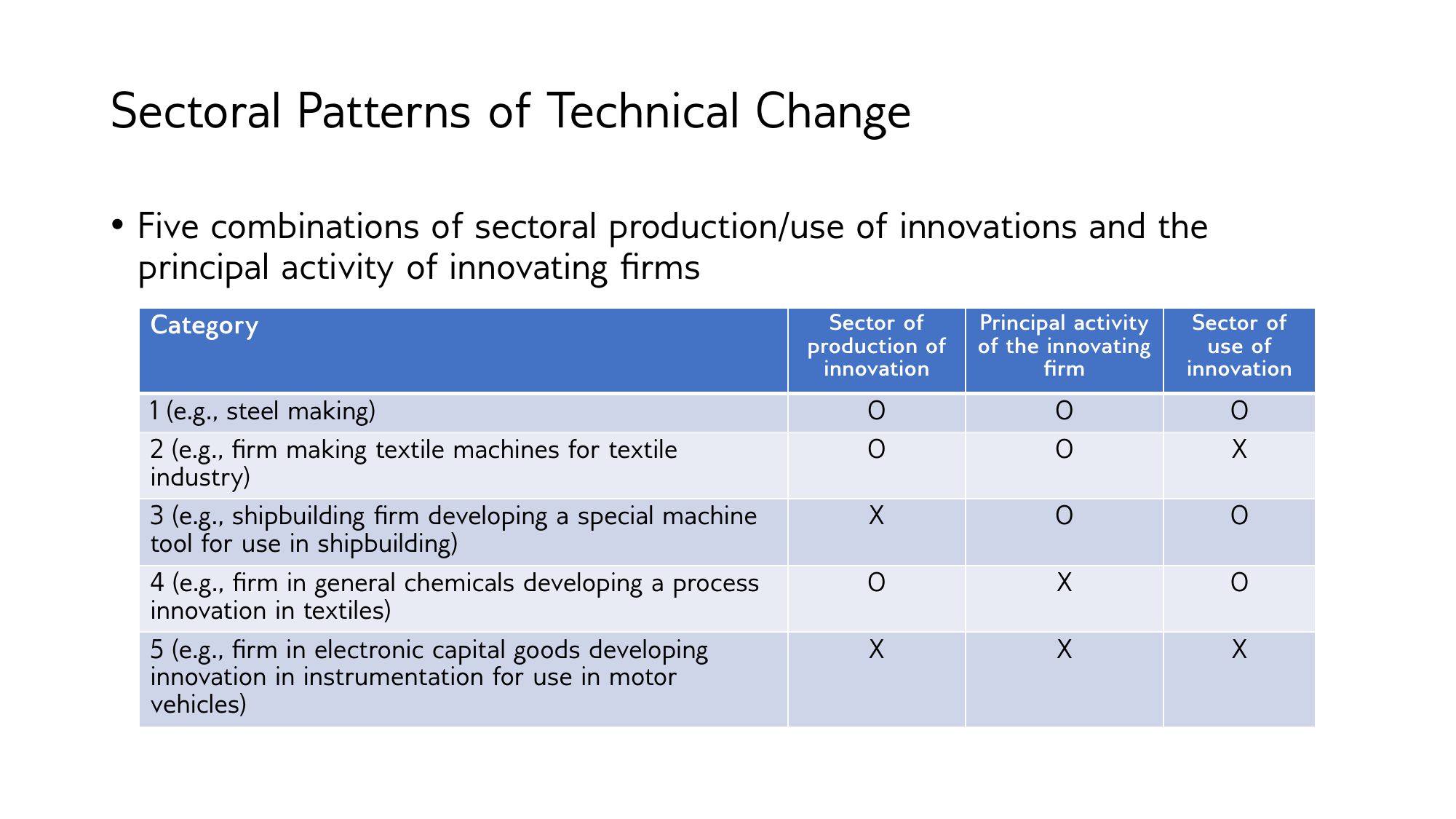

# Sectoral Patterns of Technical Change
Five combinations of sectoral production/use of innovations and the principal activity of innovating firms
| Category | Sector of production of innovation | Principal activity of the innovating firm | Sector of use of innovation |
| --- | --- | --- | --- |
| 1 (e.g., steel making) | O | O | O |
| 2 (e.g., firm making textile machines for textile industry) | O | O | X |
| 3 (e.g., shipbuilding firm developing a special machine tool for use in shipbuilding) | X | O | O |
| 4 (e.g., firm in general chemicals developing a process innovation in textiles) | O | X | O |
| 5 (e.g., firm in electronic capital goods developing innovation in instrumentation for use in motor vehicles) | X | X | X |